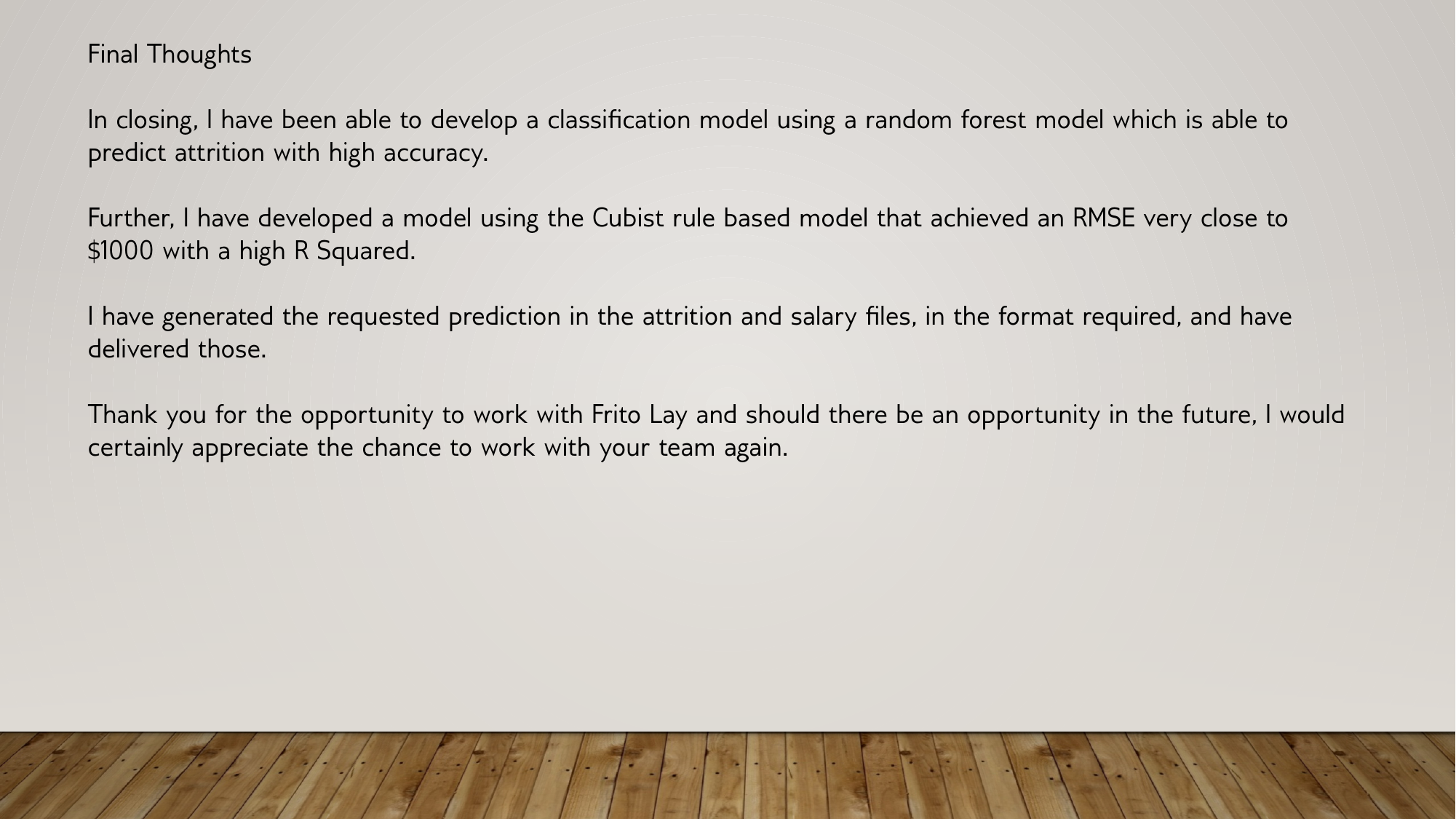

Final Thoughts

In closing, I have been able to develop a classification model using a random forest model which is able to predict attrition with high accuracy.

Further, I have developed a model using the Cubist rule based model that achieved an RMSE very close to $1000 with a high R Squared.

I have generated the requested prediction in the attrition and salary files, in the format required, and have delivered those.

Thank you for the opportunity to work with Frito Lay and should there be an opportunity in the future, I would certainly appreciate the chance to work with your team again.